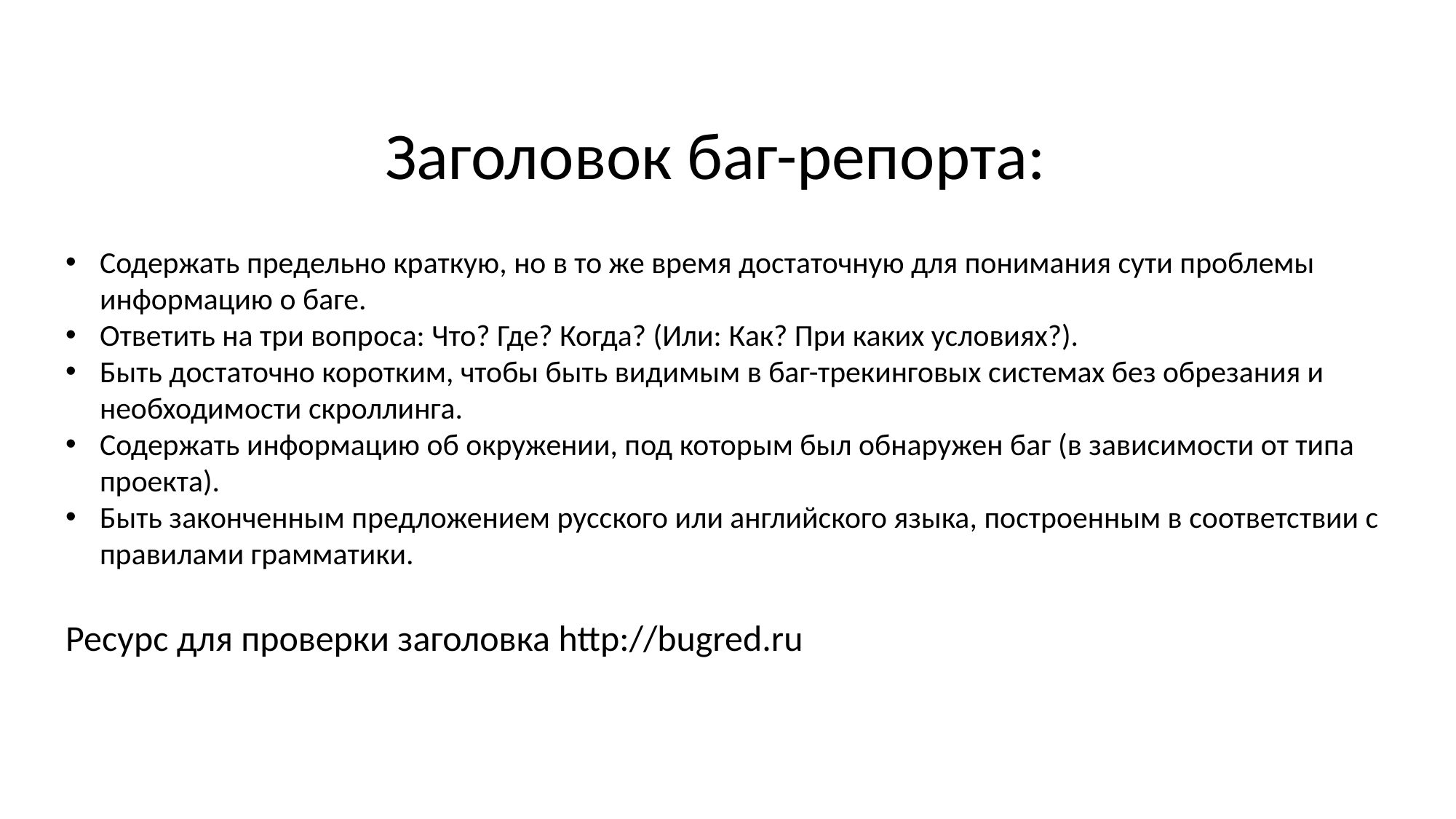

# Заголовок баг-репорта:
Содержать предельно краткую, но в то же время достаточную для понимания сути проблемы информацию о баге.
Ответить на три вопроса: Что? Где? Когда? (Или: Как? При каких условиях?).
Быть достаточно коротким, чтобы быть видимым в баг-трекинговых системах без обрезания и необходимости скроллинга.
Содержать информацию об окружении, под которым был обнаружен баг (в зависимости от типа проекта).
Быть законченным предложением русского или английского языка, построенным в соответствии с правилами грамматики.

Ресурс для проверки заголовка http://bugred.ru